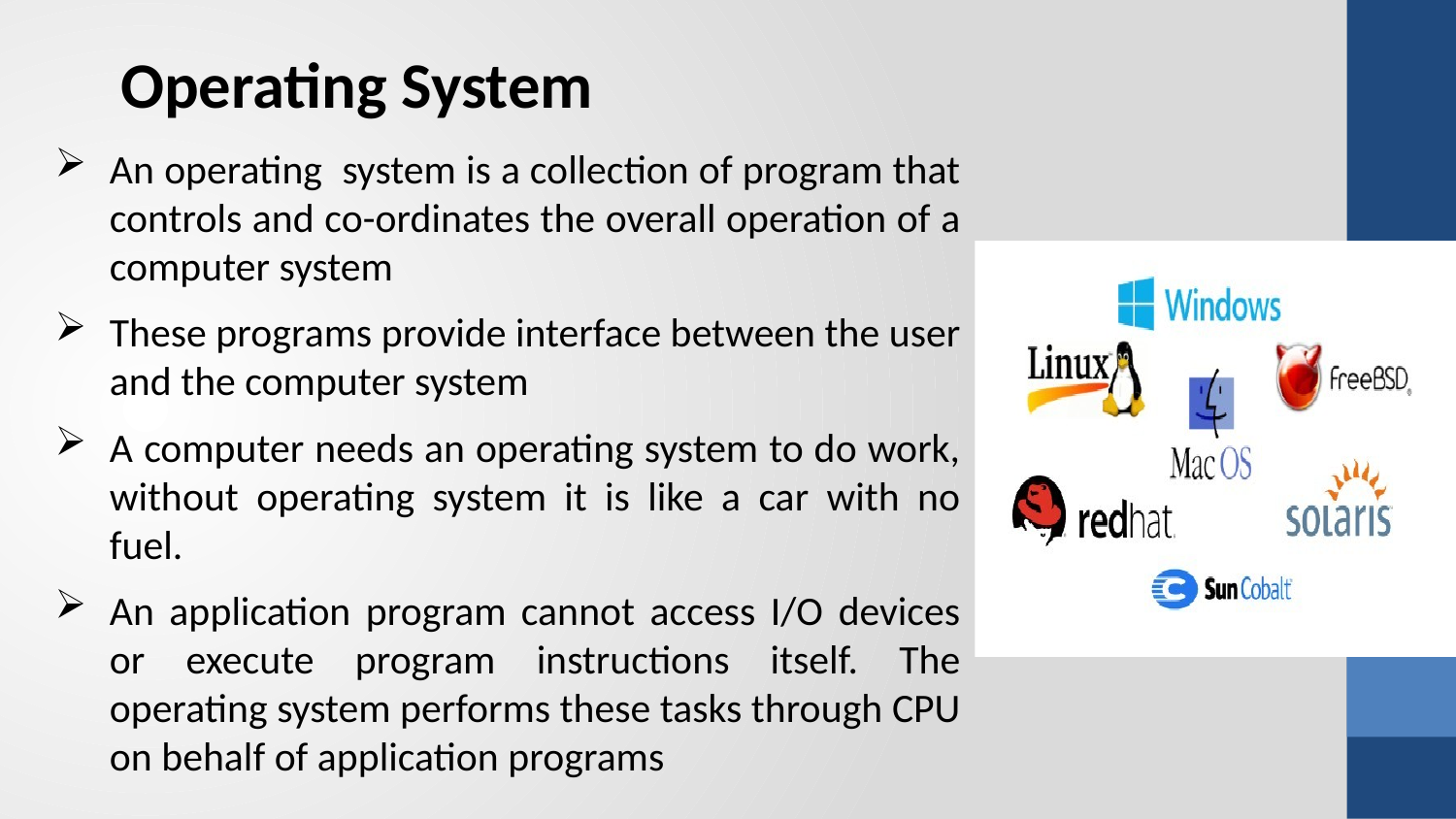

Operating System
An operating  system is a collection of program that controls and co-ordinates the overall operation of a computer system
These programs provide interface between the user and the computer system
A computer needs an operating system to do work, without operating system it is like a car with no fuel.
An application program cannot access I/O devices or execute program instructions itself. The operating system performs these tasks through CPU on behalf of application programs